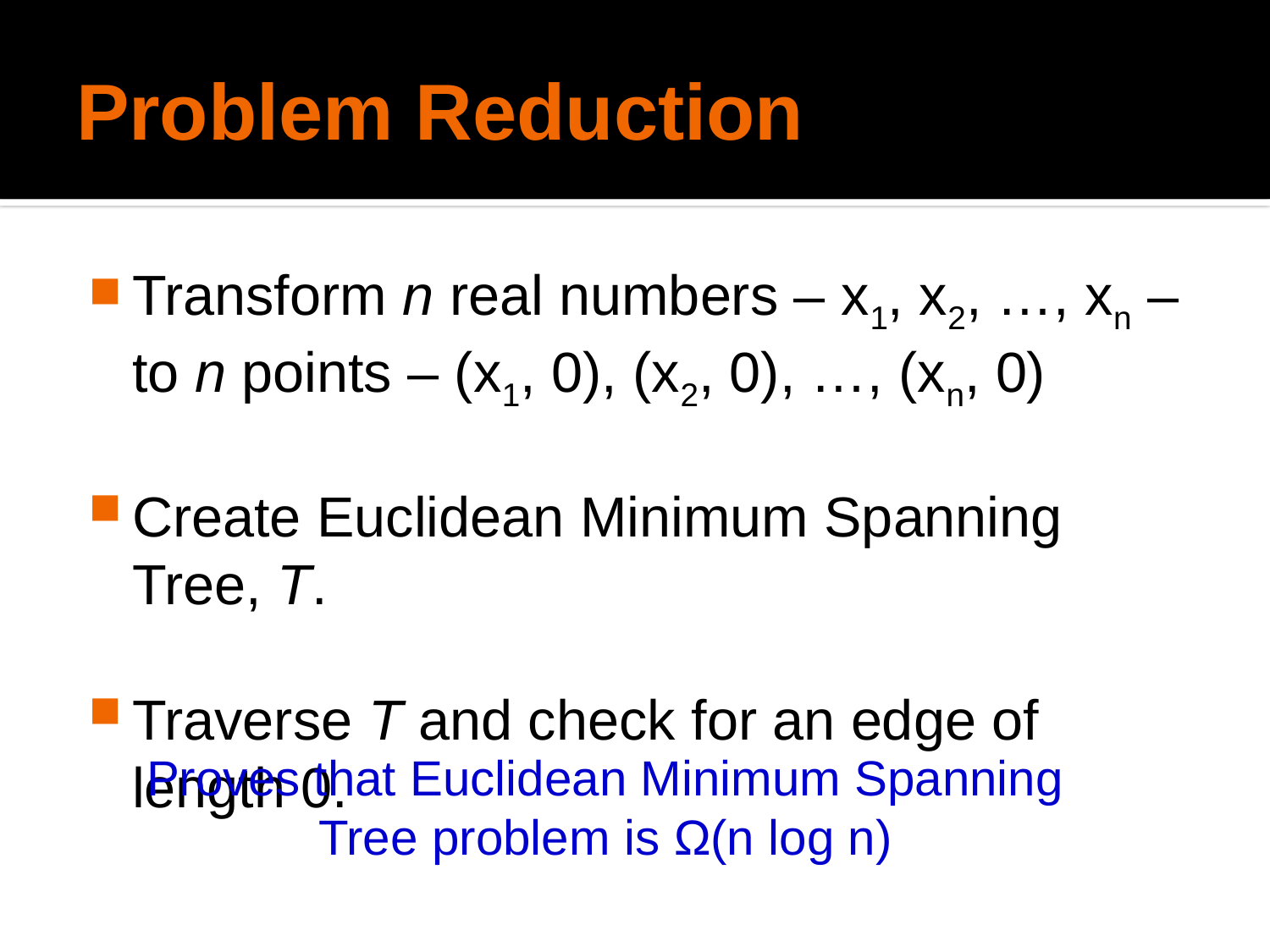

# Problem Reduction
Transform n real numbers – x1, x2, …, xn – to n points – (x1, 0), (x2, 0), …, (xn, 0)

Create Euclidean Minimum Spanning Tree, T.

Traverse T and check for an edge of length 0.
Proves that Euclidean Minimum Spanning
Tree problem is Ω(n log n)